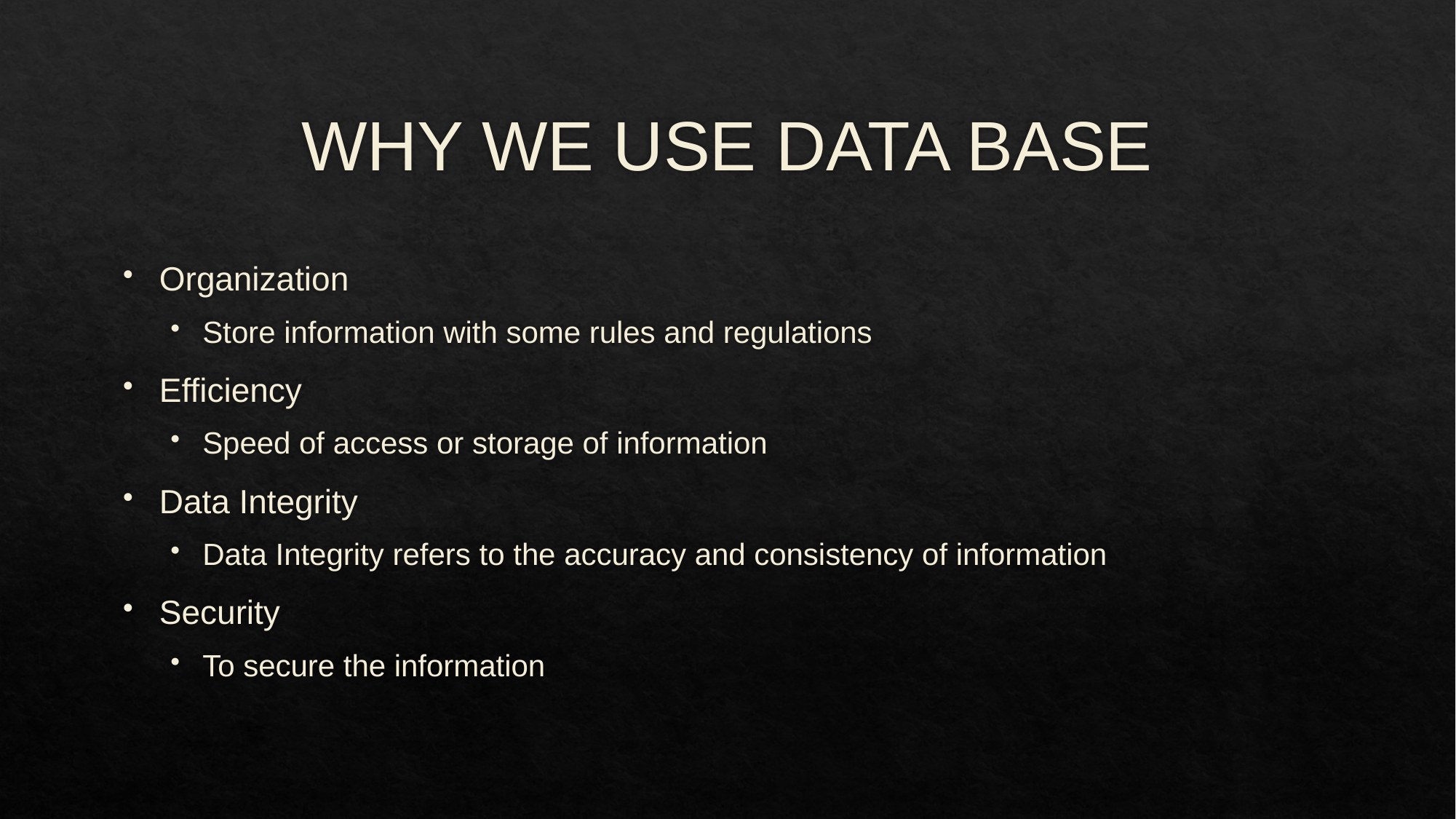

# WHY WE USE DATA BASE
Organization
Store information with some rules and regulations
Efficiency
Speed of access or storage of information
Data Integrity
Data Integrity refers to the accuracy and consistency of information
Security
To secure the information